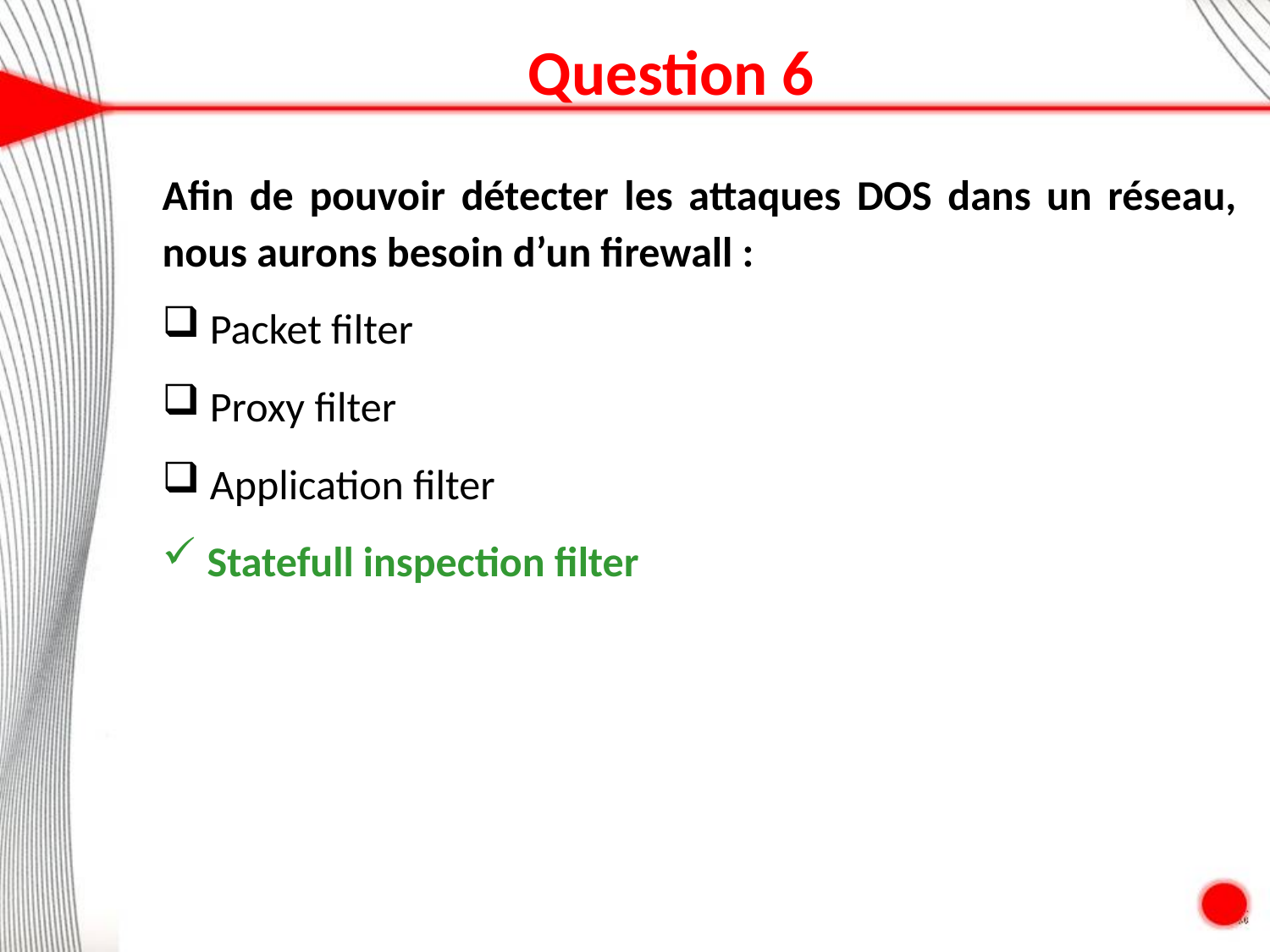

Question 6
Afin de pouvoir détecter les attaques DOS dans un réseau, nous aurons besoin d’un firewall :
 Packet filter
 Proxy filter
 Application filter
 Statefull inspection filter